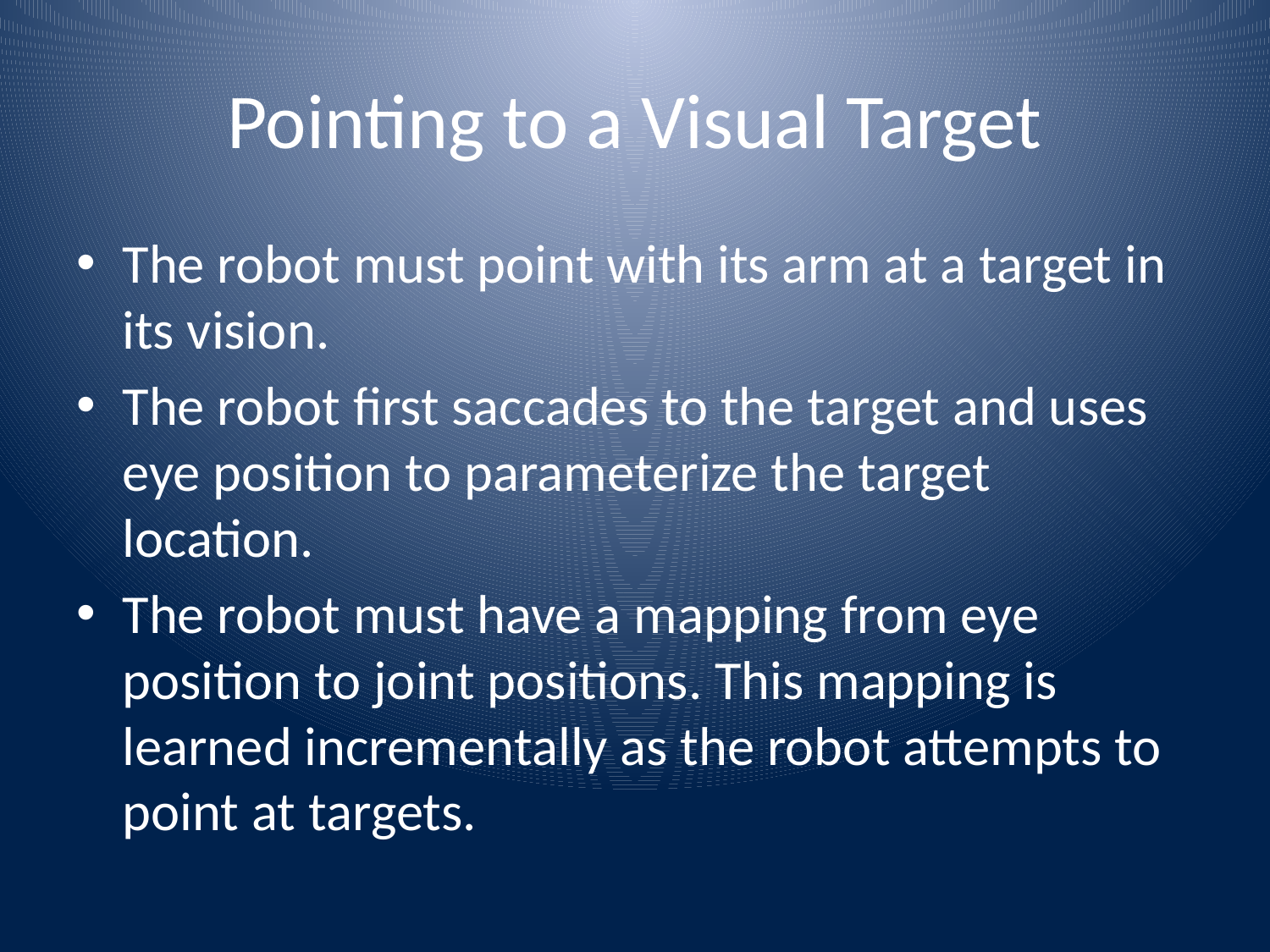

# Pointing to a Visual Target
The robot must point with its arm at a target in its vision.
The robot first saccades to the target and uses eye position to parameterize the target location.
The robot must have a mapping from eye position to joint positions. This mapping is learned incrementally as the robot attempts to point at targets.